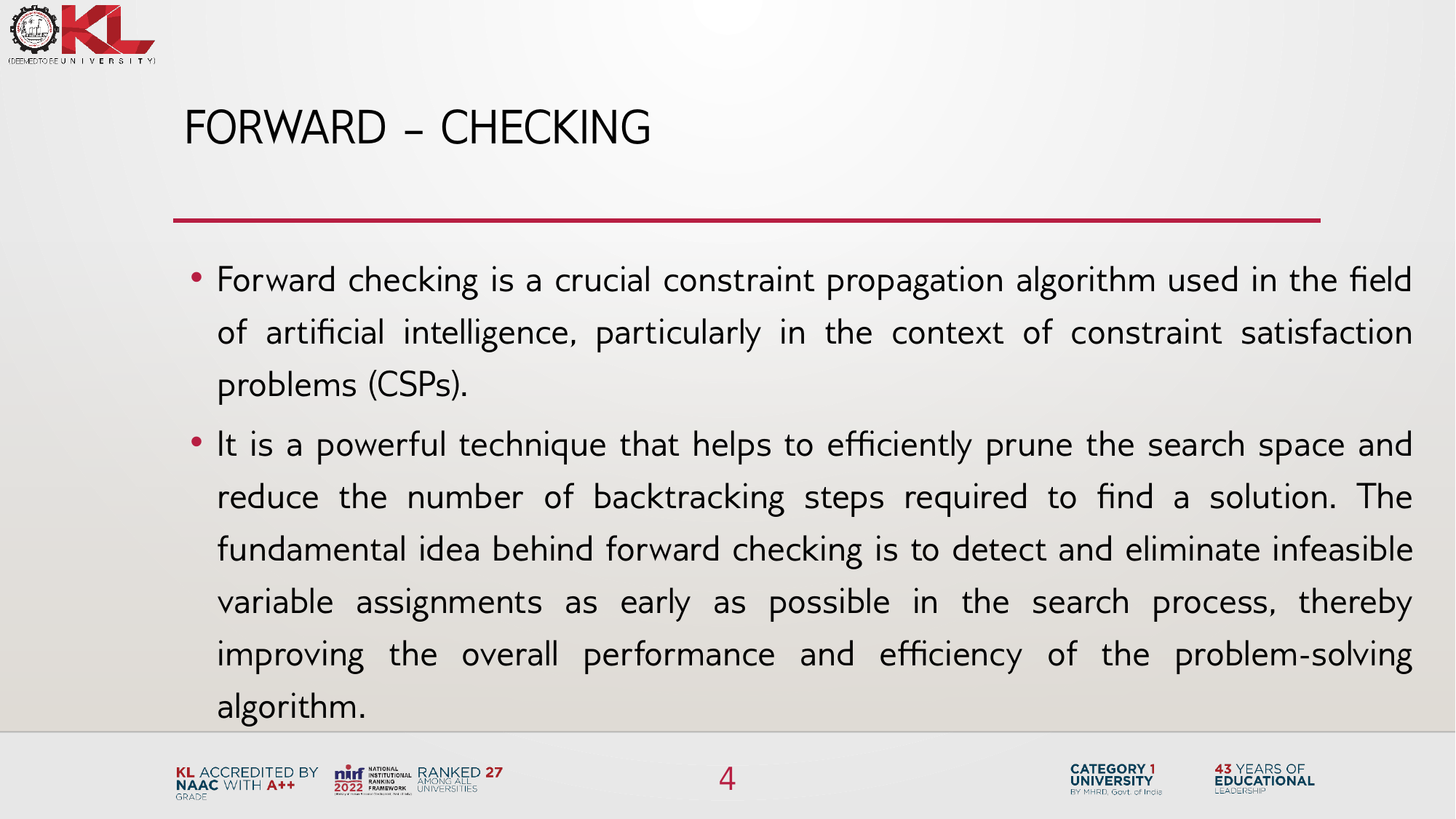

# Forward – chECKING
Forward checking is a crucial constraint propagation algorithm used in the field of artificial intelligence, particularly in the context of constraint satisfaction problems (CSPs).
It is a powerful technique that helps to efficiently prune the search space and reduce the number of backtracking steps required to find a solution. The fundamental idea behind forward checking is to detect and eliminate infeasible variable assignments as early as possible in the search process, thereby improving the overall performance and efficiency of the problem-solving algorithm.

4